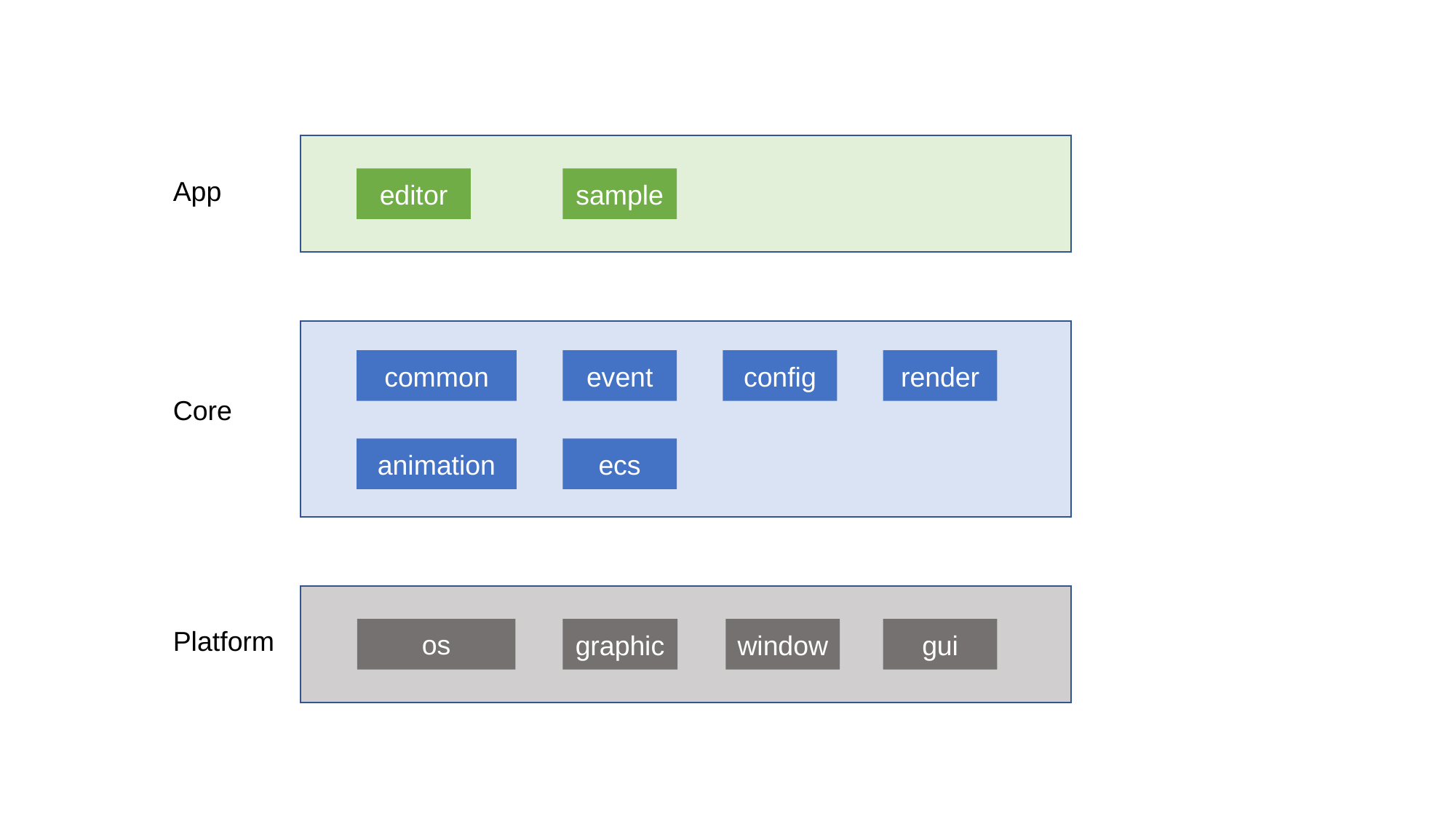

App
editor
sample

common
event
config
render
Core
animation
ecs

Platform
os
graphic
window
gui